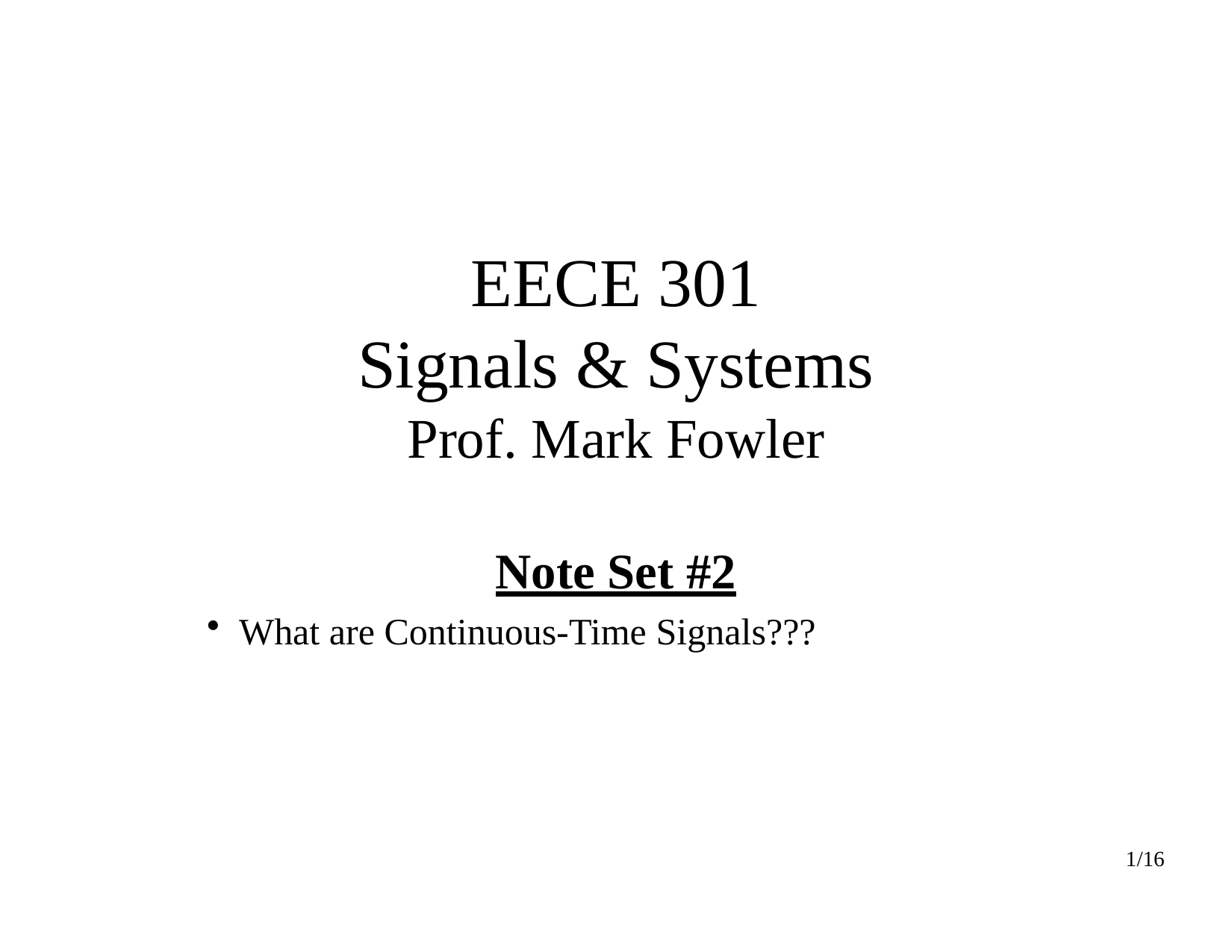

# EECE 301
Signals & Systems
Prof. Mark Fowler

Note Set #2
What are Continuous-Time Signals???
1/16